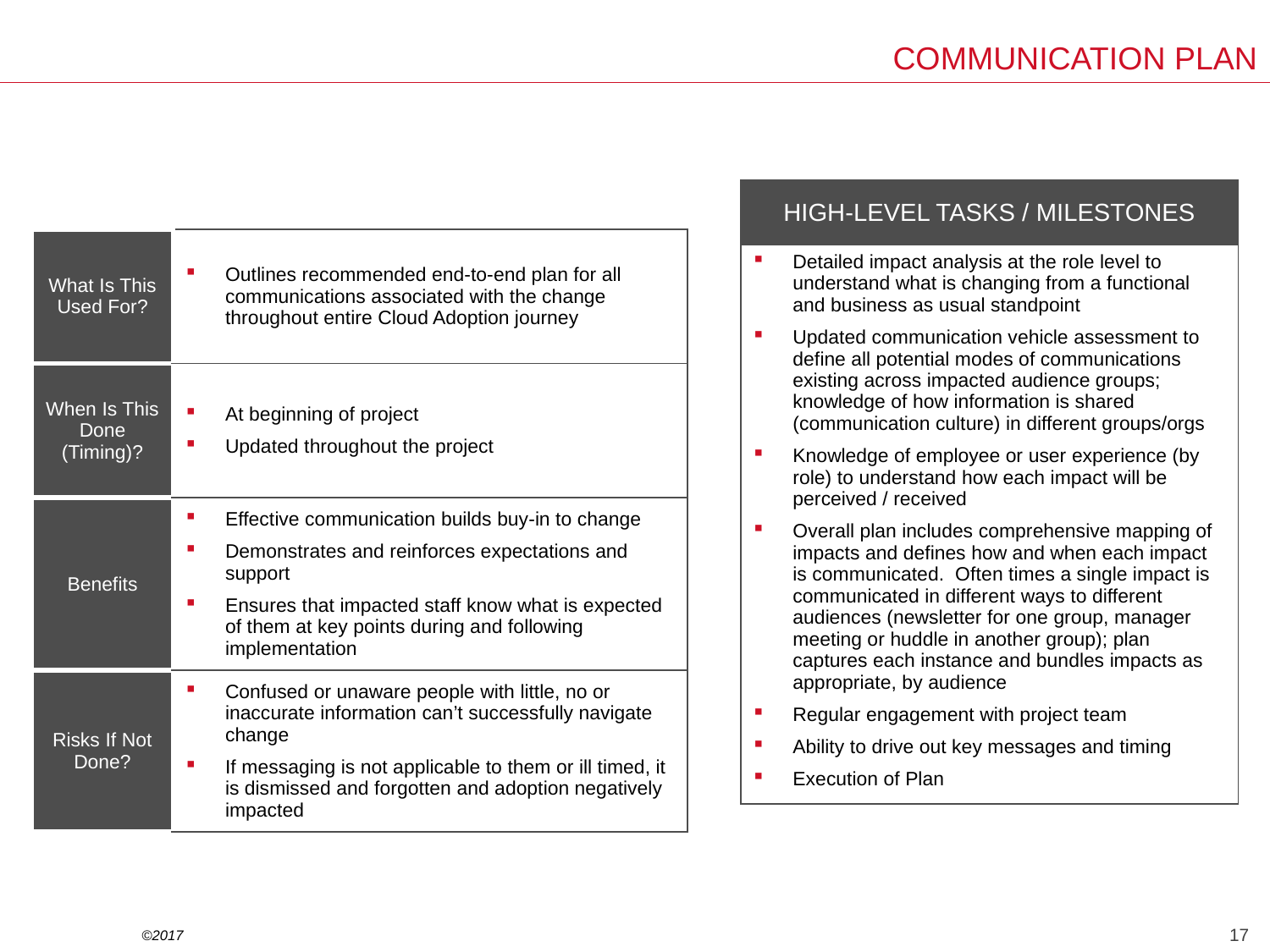

COMMUNICATION PLAN

| HIGH-LEVEL TASKS / MILESTONES |
| --- |
| Detailed impact analysis at the role level to understand what is changing from a functional and business as usual standpoint Updated communication vehicle assessment to define all potential modes of communications existing across impacted audience groups; knowledge of how information is shared (communication culture) in different groups/orgs Knowledge of employee or user experience (by role) to understand how each impact will be perceived / received Overall plan includes comprehensive mapping of impacts and defines how and when each impact is communicated. Often times a single impact is communicated in different ways to different audiences (newsletter for one group, manager meeting or huddle in another group); plan captures each instance and bundles impacts as appropriate, by audience Regular engagement with project team Ability to drive out key messages and timing Execution of Plan |
| What Is This Used For? | Outlines recommended end-to-end plan for all communications associated with the change throughout entire Cloud Adoption journey |
| --- | --- |
| When Is This Done (Timing)? | At beginning of project Updated throughout the project |
| Benefits | Effective communication builds buy-in to change Demonstrates and reinforces expectations and support Ensures that impacted staff know what is expected of them at key points during and following implementation |
| Risks If Not Done? | Confused or unaware people with little, no or inaccurate information can’t successfully navigate change If messaging is not applicable to them or ill timed, it is dismissed and forgotten and adoption negatively impacted |